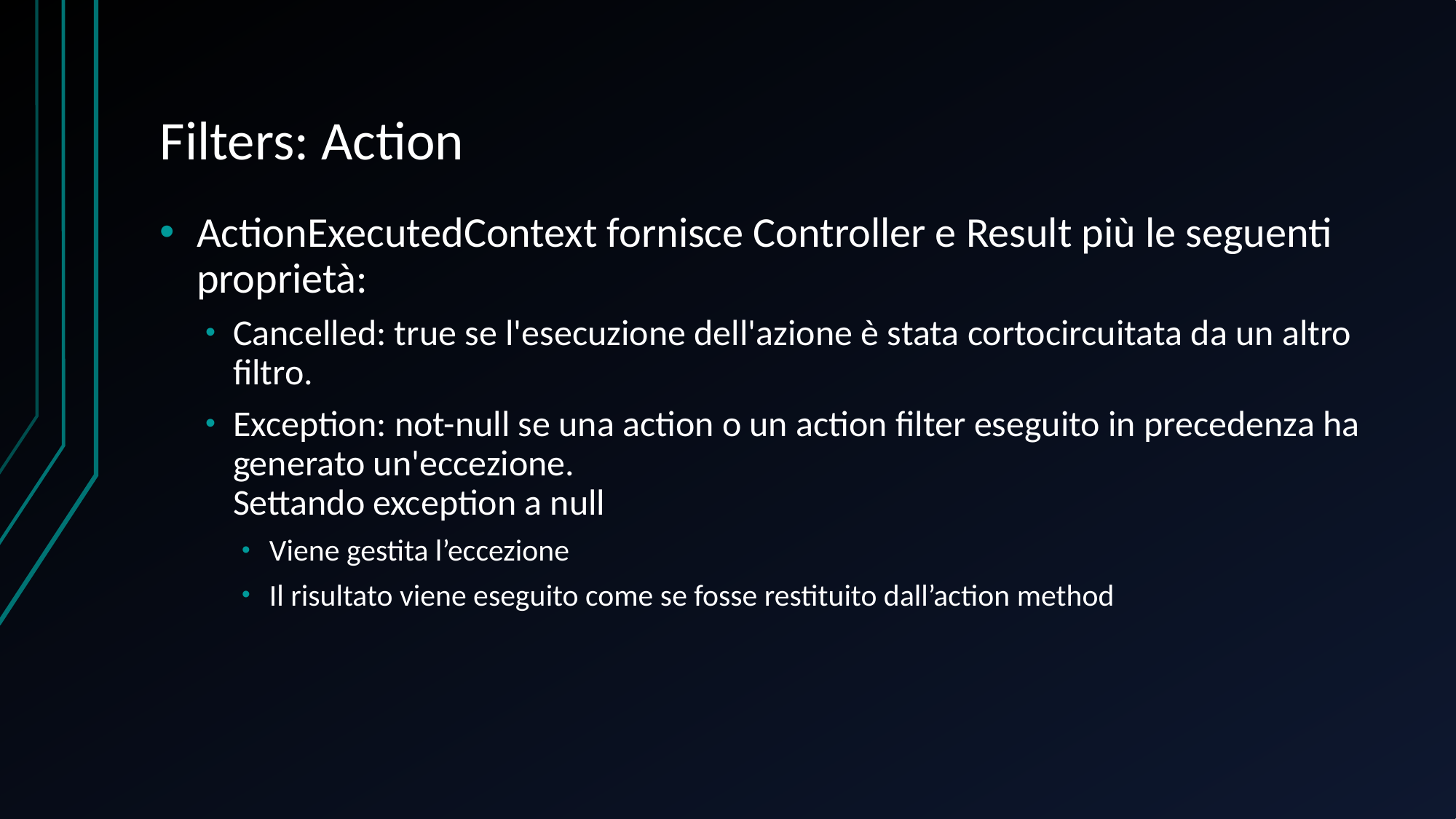

# Filters: Action
ActionExecutedContext fornisce Controller e Result più le seguenti proprietà:
Cancelled: true se l'esecuzione dell'azione è stata cortocircuitata da un altro filtro.
Exception: not-null se una action o un action filter eseguito in precedenza ha generato un'eccezione.
Settando exception a null
Viene gestita l’eccezione
Il risultato viene eseguito come se fosse restituito dall’action method